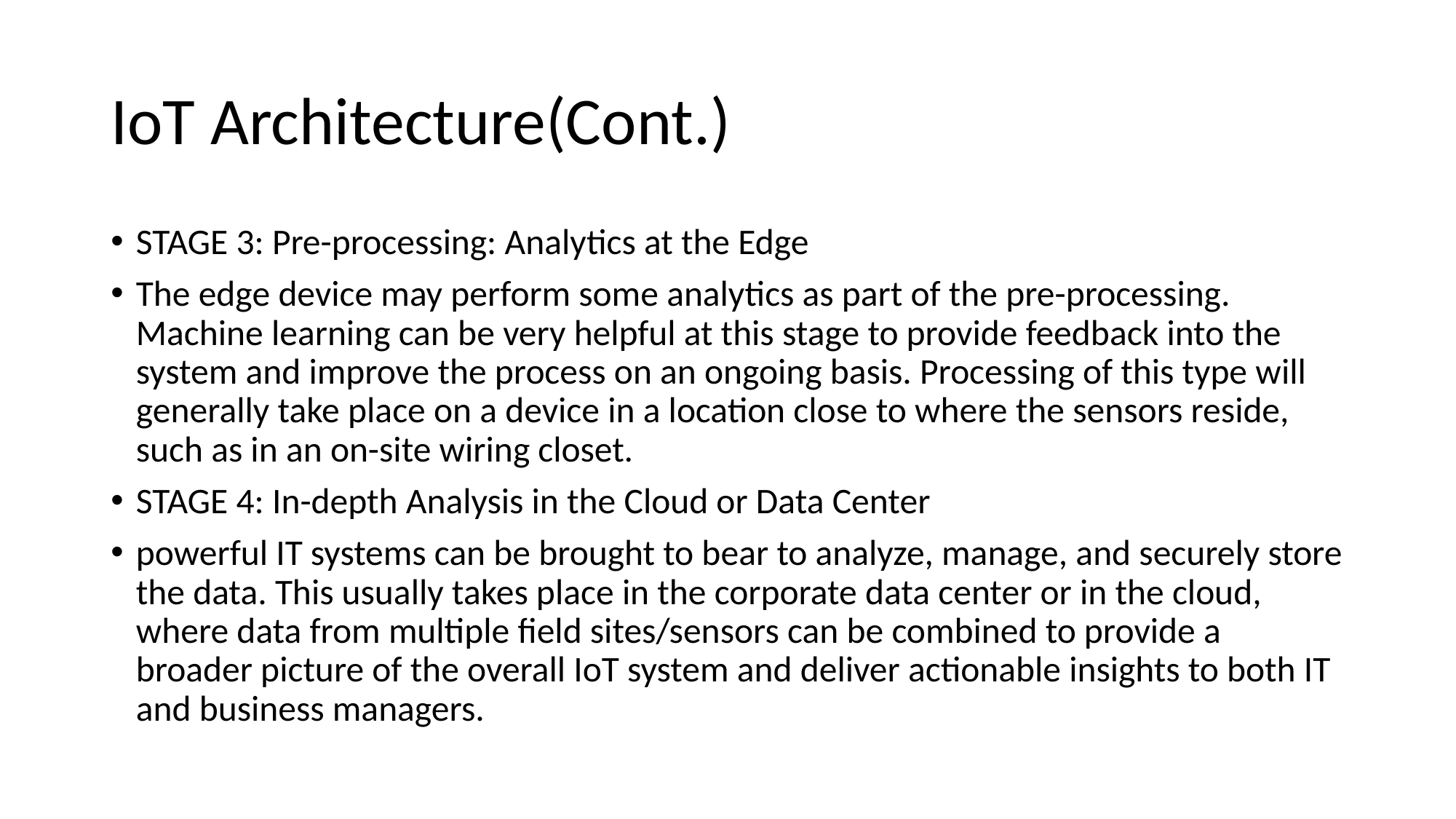

# IoT Architecture(Cont.)
STAGE 3: Pre-processing: Analytics at the Edge
The edge device may perform some analytics as part of the pre-processing. Machine learning can be very helpful at this stage to provide feedback into the system and improve the process on an ongoing basis. Processing of this type will generally take place on a device in a location close to where the sensors reside, such as in an on-site wiring closet.
STAGE 4: In-depth Analysis in the Cloud or Data Center
powerful IT systems can be brought to bear to analyze, manage, and securely store the data. This usually takes place in the corporate data center or in the cloud, where data from multiple field sites/sensors can be combined to provide a broader picture of the overall IoT system and deliver actionable insights to both IT and business managers.